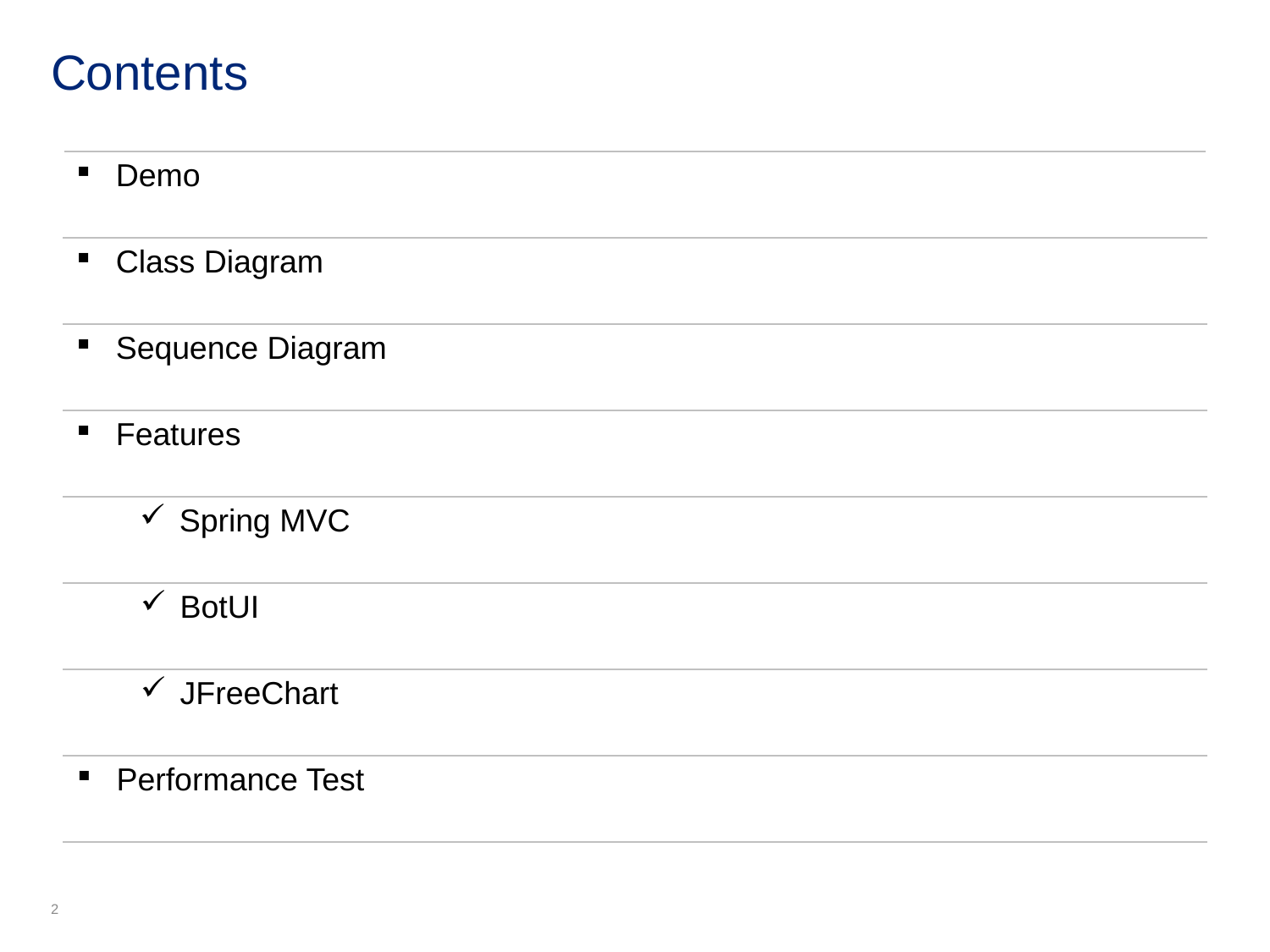

# Contents
| Demo |
| --- |
| Class Diagram |
| Sequence Diagram |
| Features |
| Spring MVC |
| BotUI |
| JFreeChart |
| Performance Test |